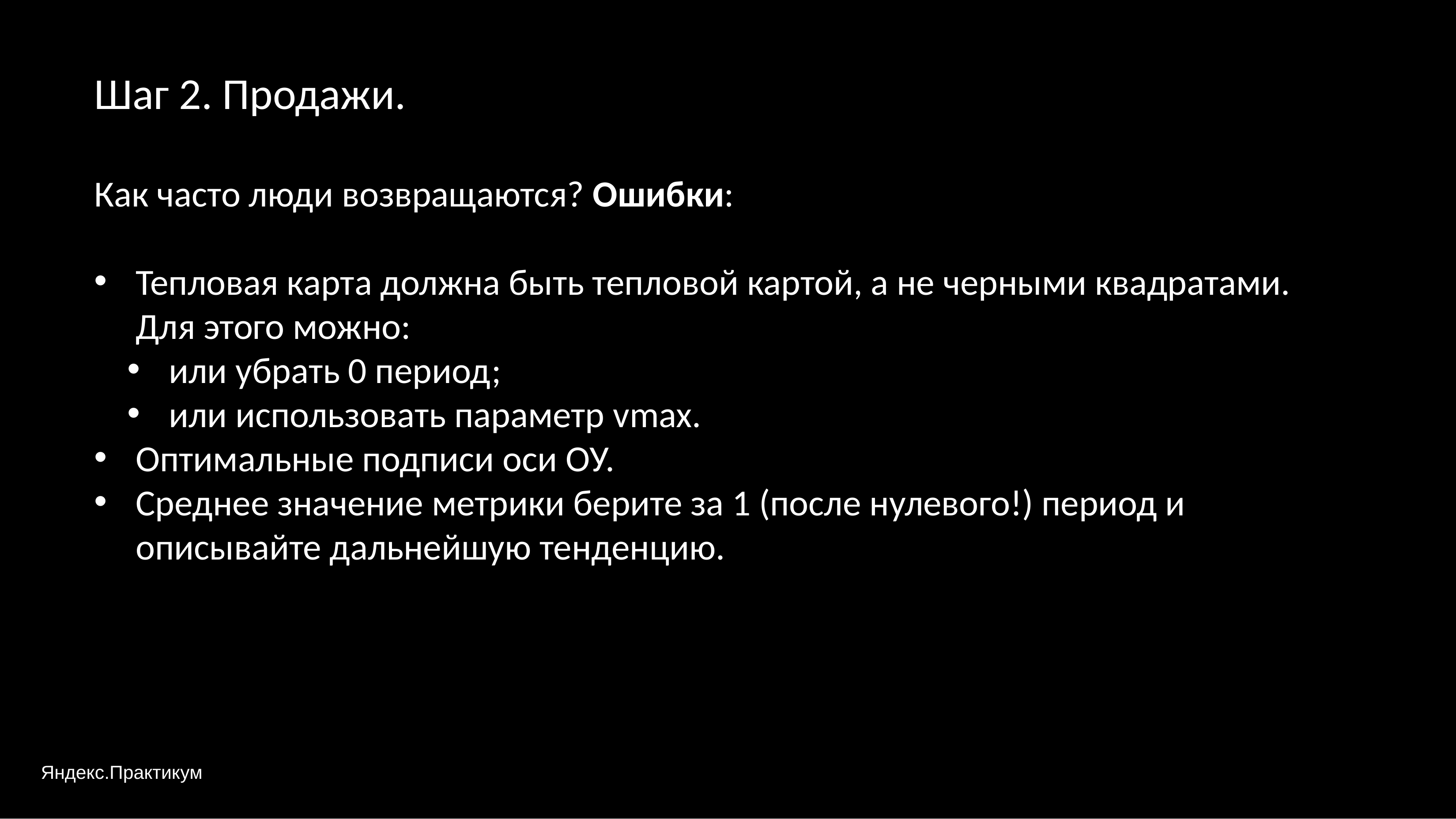

Шаг 2. Продажи.
Как часто люди возвращаются? Ошибки:

Тепловая карта должна быть тепловой картой, а не черными квадратами. Для этого можно:
или убрать 0 период;
или использовать параметр vmax.
Оптимальные подписи оси ОУ.
Среднее значение метрики берите за 1 (после нулевого!) период и описывайте дальнейшую тенденцию.

Яндекс.Практикум